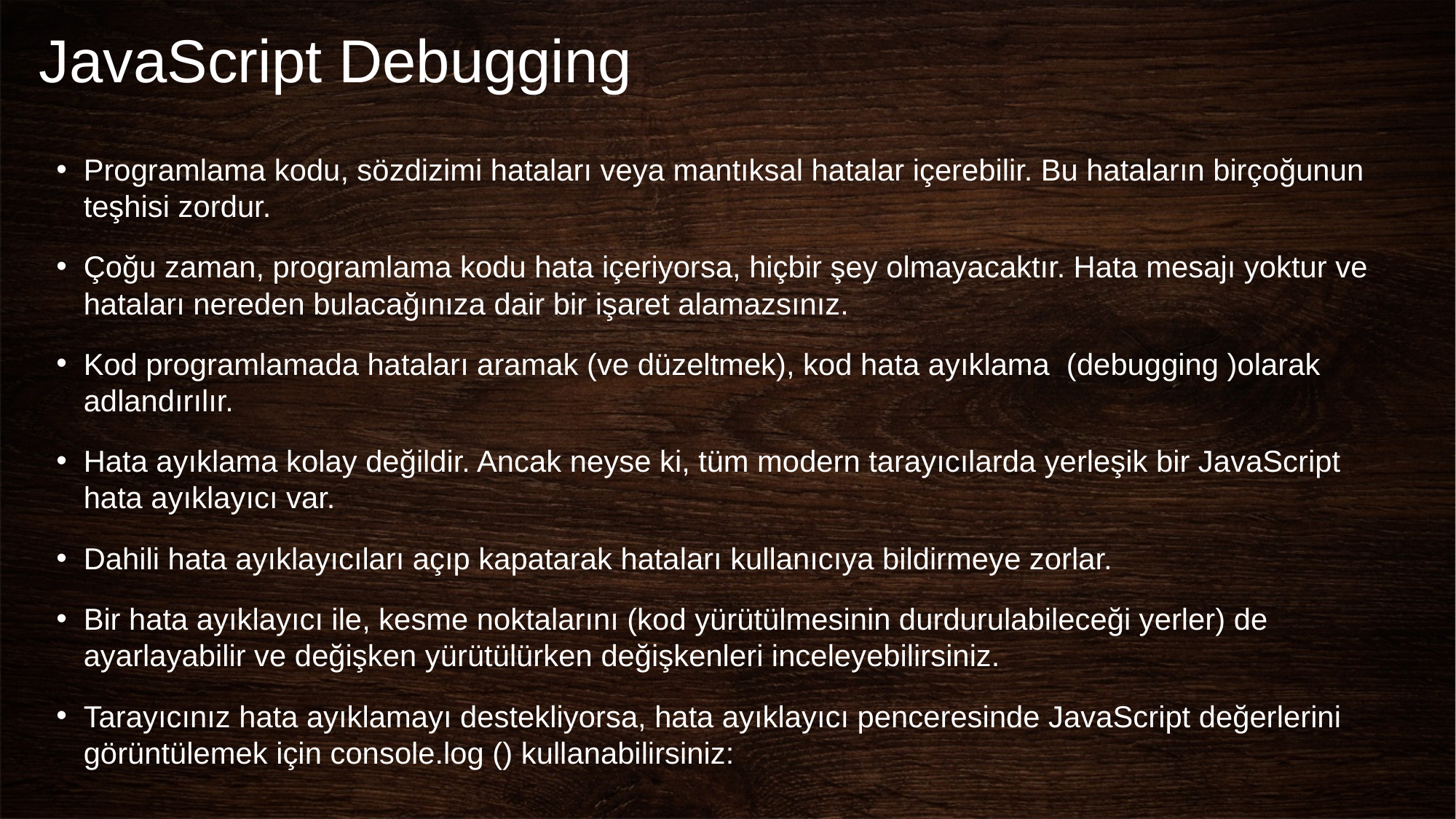

# JavaScript Debugging
Programlama kodu, sözdizimi hataları veya mantıksal hatalar içerebilir. Bu hataların birçoğunun teşhisi zordur.
Çoğu zaman, programlama kodu hata içeriyorsa, hiçbir şey olmayacaktır. Hata mesajı yoktur ve hataları nereden bulacağınıza dair bir işaret alamazsınız.
Kod programlamada hataları aramak (ve düzeltmek), kod hata ayıklama  (debugging )olarak adlandırılır.
Hata ayıklama kolay değildir. Ancak neyse ki, tüm modern tarayıcılarda yerleşik bir JavaScript hata ayıklayıcı var.
Dahili hata ayıklayıcıları açıp kapatarak hataları kullanıcıya bildirmeye zorlar.
Bir hata ayıklayıcı ile, kesme noktalarını (kod yürütülmesinin durdurulabileceği yerler) de ayarlayabilir ve değişken yürütülürken değişkenleri inceleyebilirsiniz.
Tarayıcınız hata ayıklamayı destekliyorsa, hata ayıklayıcı penceresinde JavaScript değerlerini görüntülemek için console.log () kullanabilirsiniz: